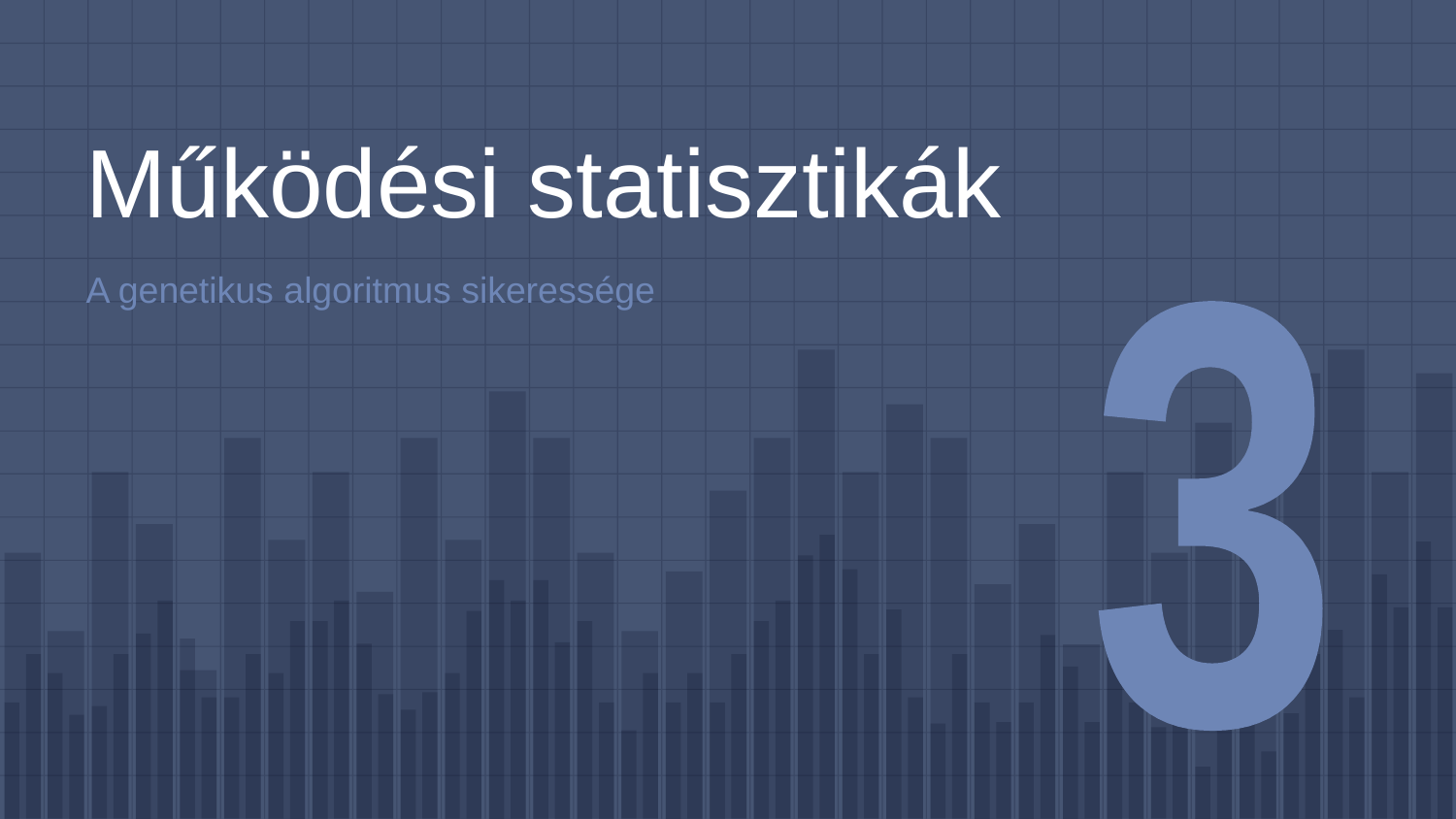

# Működési statisztikák
A genetikus algoritmus sikeressége
3